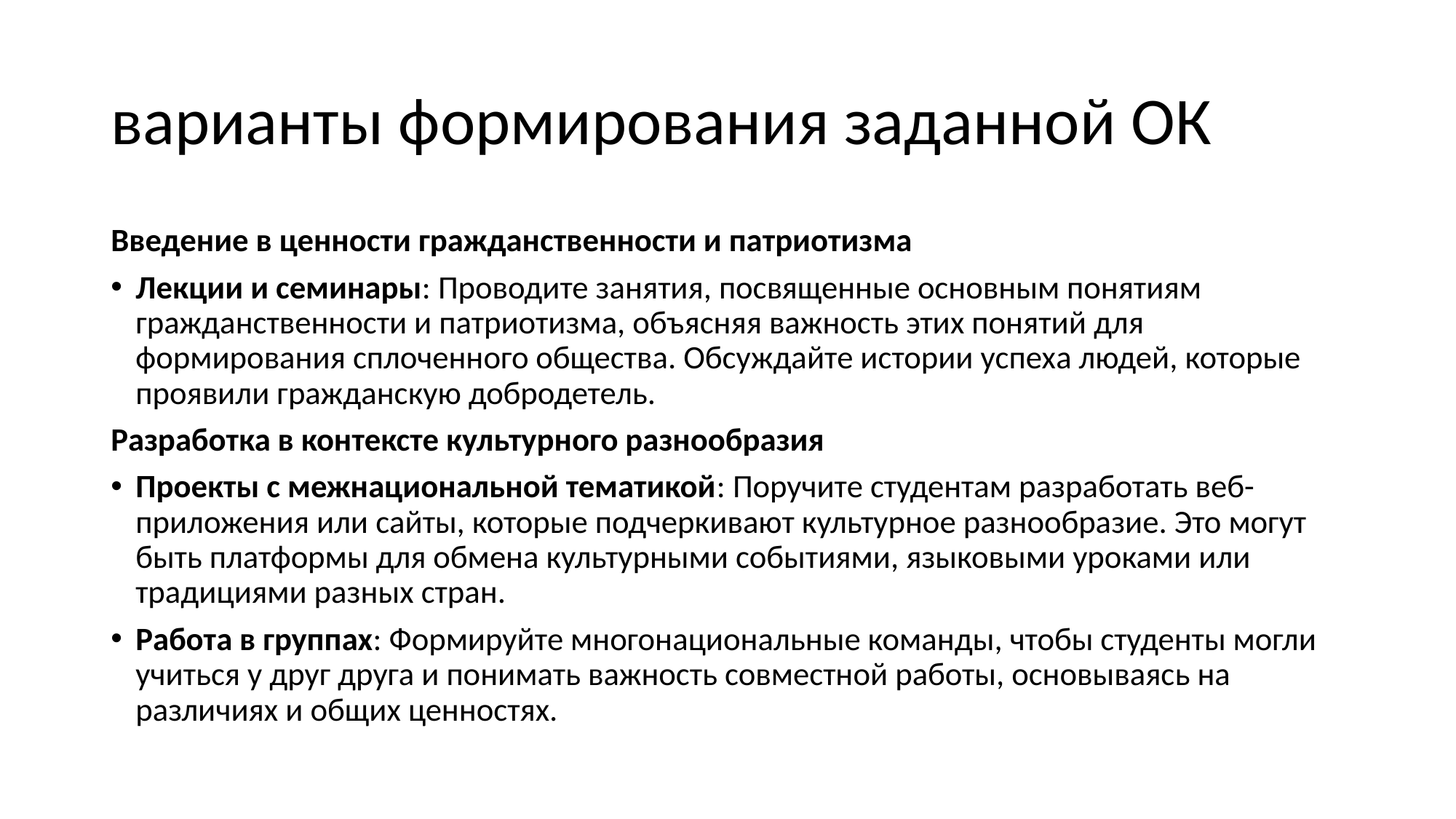

# варианты формирования заданной ОК
Введение в ценности гражданственности и патриотизма
Лекции и семинары: Проводите занятия, посвященные основным понятиям гражданственности и патриотизма, объясняя важность этих понятий для формирования сплоченного общества. Обсуждайте истории успеха людей, которые проявили гражданскую добродетель.
Разработка в контексте культурного разнообразия
Проекты с межнациональной тематикой: Поручите студентам разработать веб-приложения или сайты, которые подчеркивают культурное разнообразие. Это могут быть платформы для обмена культурными событиями, языковыми уроками или традициями разных стран.
Работа в группах: Формируйте многонациональные команды, чтобы студенты могли учиться у друг друга и понимать важность совместной работы, основываясь на различиях и общих ценностях.